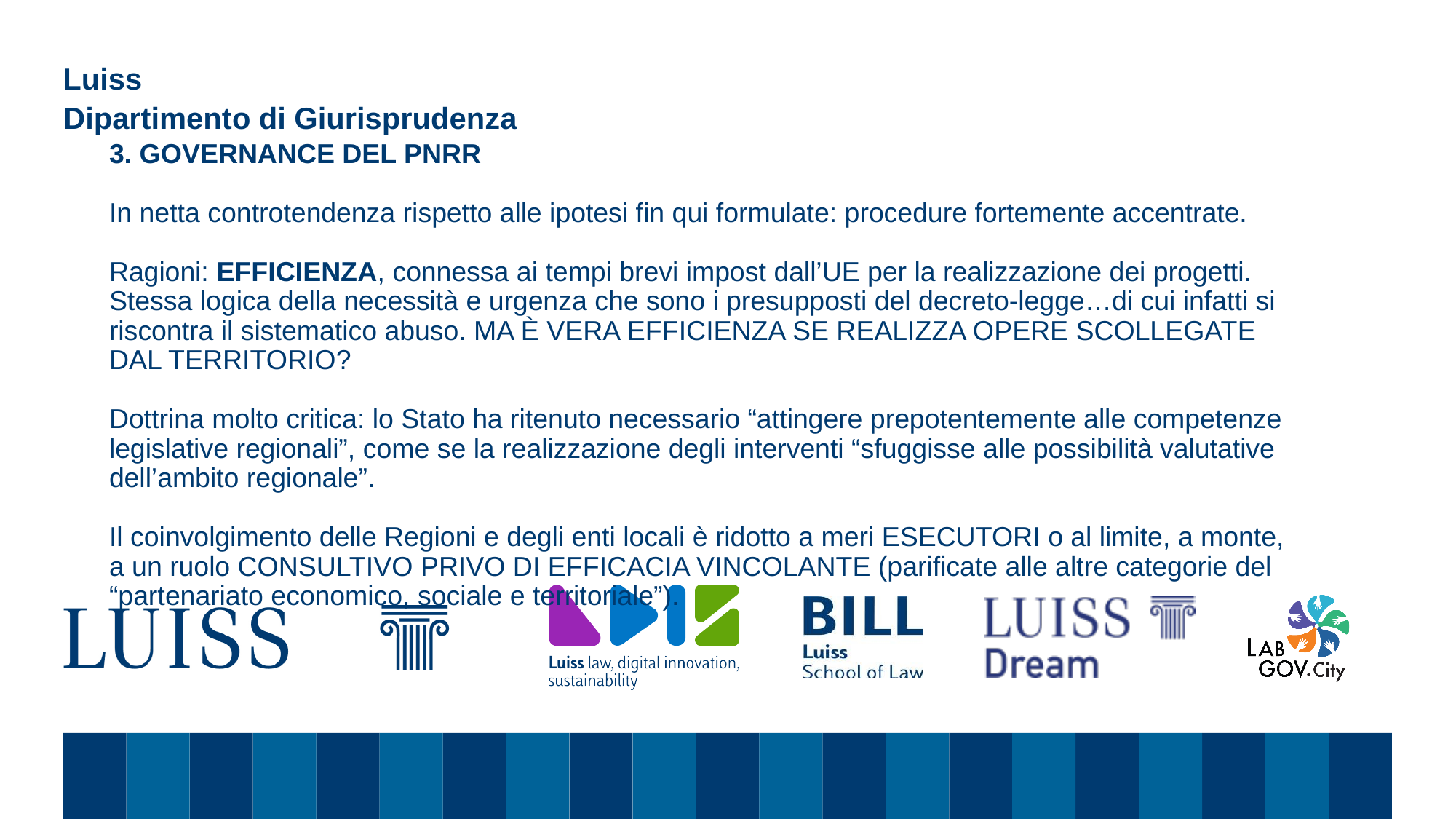

Dipartimento di Giurisprudenza
# 3. GOVERNANCE DEL PNRR In netta controtendenza rispetto alle ipotesi fin qui formulate: procedure fortemente accentrate. Ragioni: EFFICIENZA, connessa ai tempi brevi impost dall’UE per la realizzazione dei progetti. Stessa logica della necessità e urgenza che sono i presupposti del decreto-legge…di cui infatti si riscontra il sistematico abuso. MA È VERA EFFICIENZA SE REALIZZA OPERE SCOLLEGATE DAL TERRITORIO? Dottrina molto critica: lo Stato ha ritenuto necessario “attingere prepotentemente alle competenze legislative regionali”, come se la realizzazione degli interventi “sfuggisse alle possibilità valutative dell’ambito regionale”. Il coinvolgimento delle Regioni e degli enti locali è ridotto a meri ESECUTORI o al limite, a monte, a un ruolo CONSULTIVO PRIVO DI EFFICACIA VINCOLANTE (parificate alle altre categorie del “partenariato economico, sociale e territoriale”).